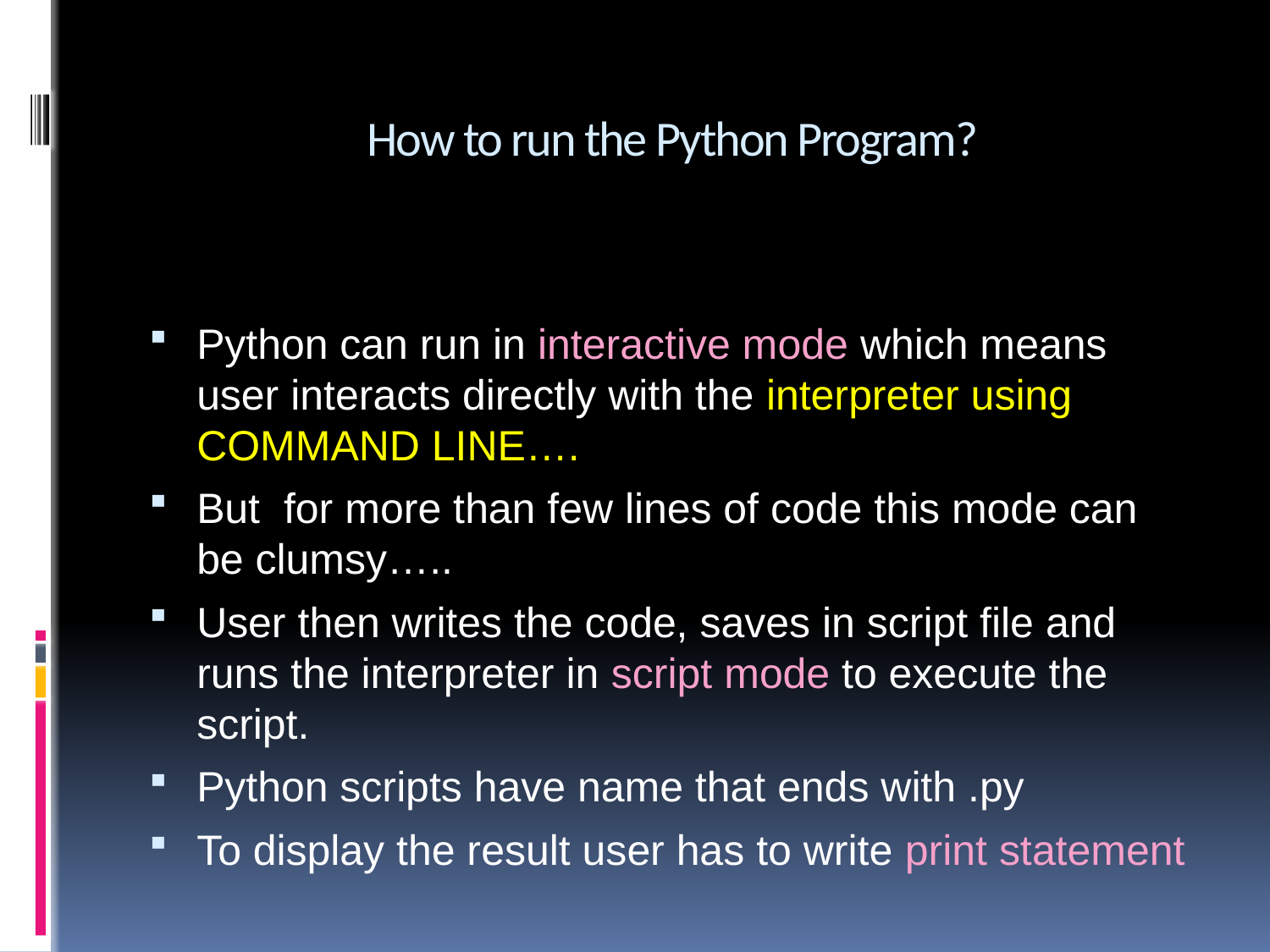

# How to run the Python Program?

Python can run in interactive mode which means  user interacts directly with the interpreter using  COMMAND LINE….
But  for more than few lines of code this mode can be clumsy…..
User then writes the code, saves in script file and runs the interpreter in script mode to execute the script.
Python scripts have name that ends with .py
To display the result user has to write print statement